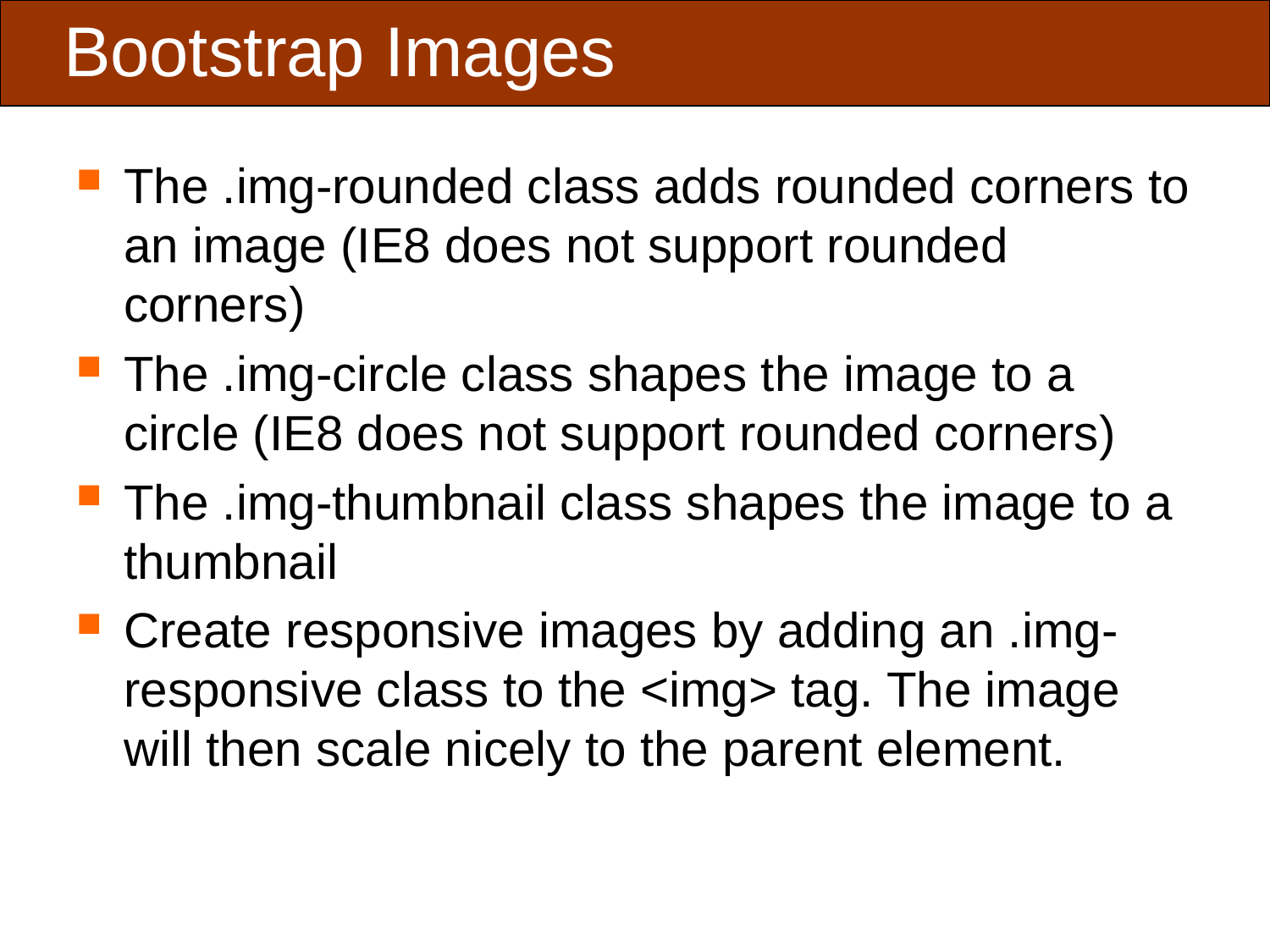

# Bootstrap Images
The .img-rounded class adds rounded corners to an image (IE8 does not support rounded corners)
The .img-circle class shapes the image to a circle (IE8 does not support rounded corners)
The .img-thumbnail class shapes the image to a thumbnail
Create responsive images by adding an .img-responsive class to the <img> tag. The image will then scale nicely to the parent element.
 Slide 22 of 19